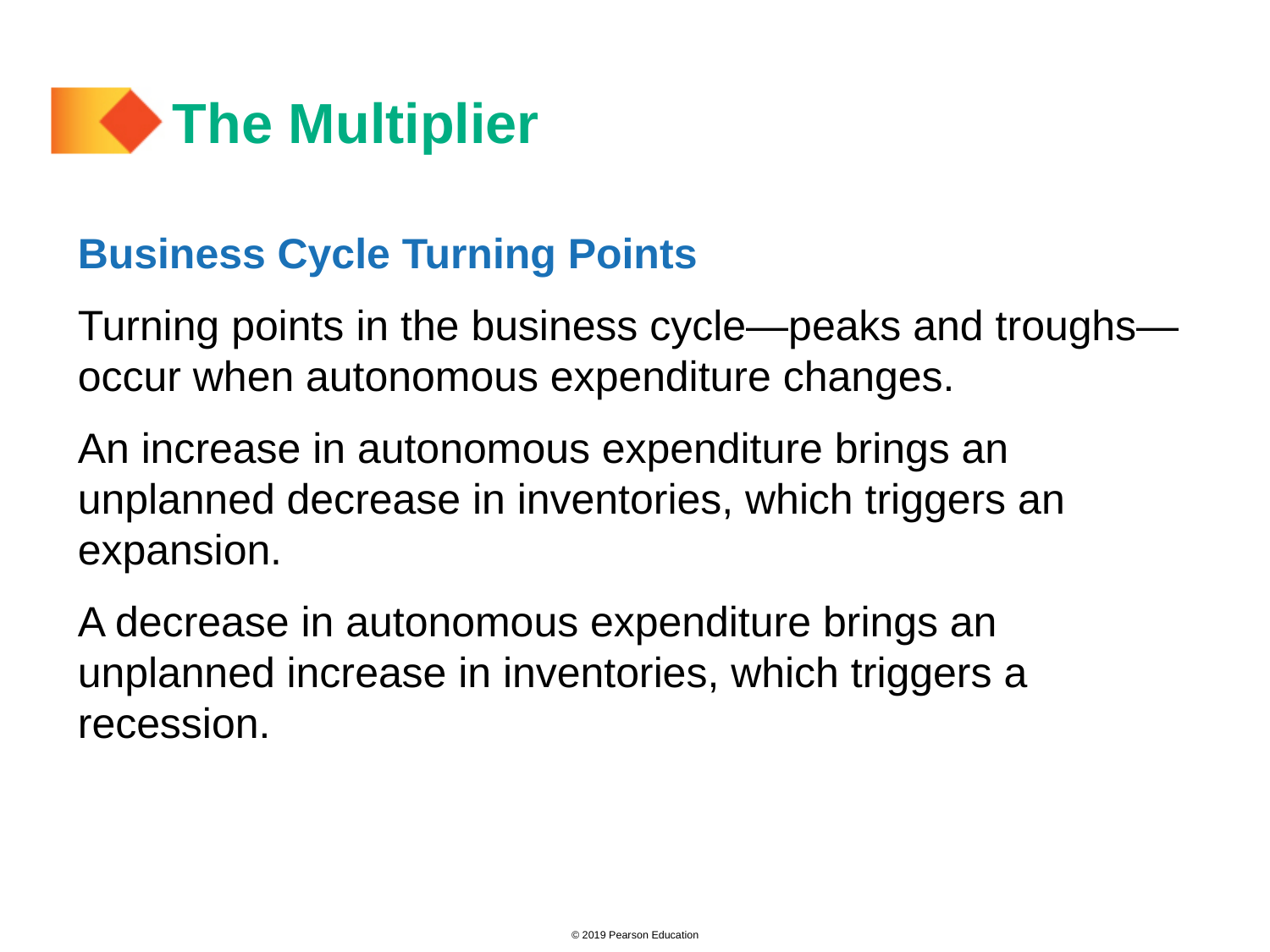

# The Multiplier
Business Cycle Turning Points
Turning points in the business cycle—peaks and troughs—occur when autonomous expenditure changes.
An increase in autonomous expenditure brings an unplanned decrease in inventories, which triggers an expansion.
A decrease in autonomous expenditure brings an unplanned increase in inventories, which triggers a recession.